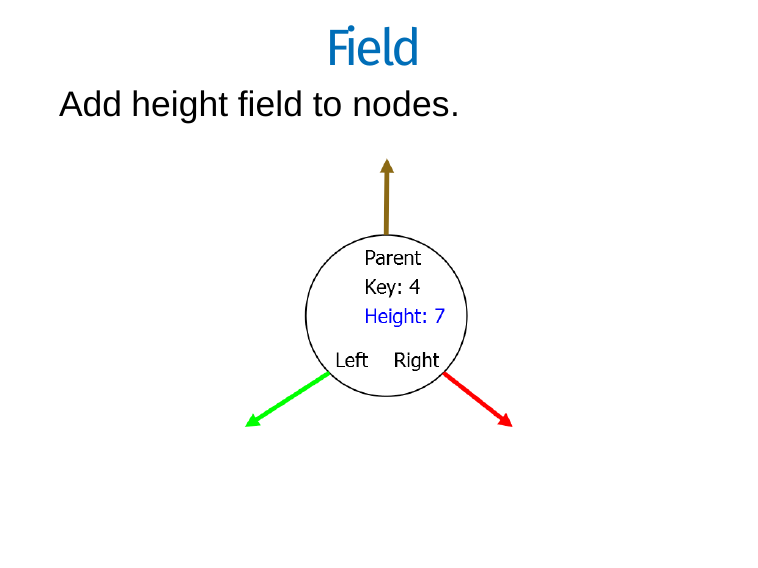

# Field
Add height field to nodes.